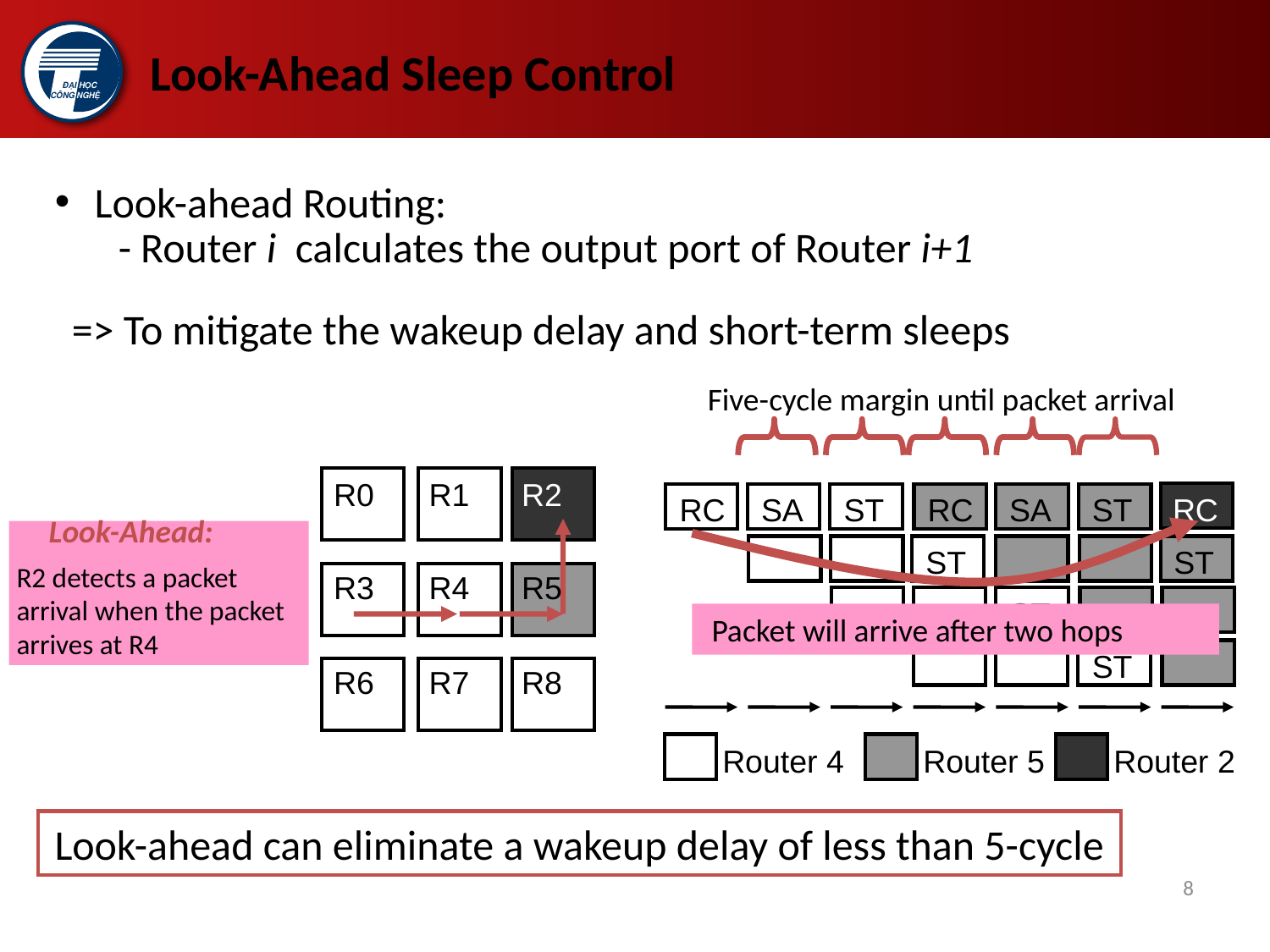

# Look-Ahead Sleep Control
Look-ahead Routing:
- Router i  calculates the output port of Router i+1
=> To mitigate the wakeup delay and short-term sleeps
Five-cycle margin until packet arrival

R0

R1

R2

RC

RC

SA

ST
RC

SA

ST

ST

ST

ST

ST

Router 4
Router 5
Router 2
Look-Ahead:

 Packet will arrive after two hops
R2 detects a packet arrival when the packet arrives at R4
R3
R4
R5

R6
R7
R8

Look-ahead can eliminate a wakeup delay of less than 5-cycle
8